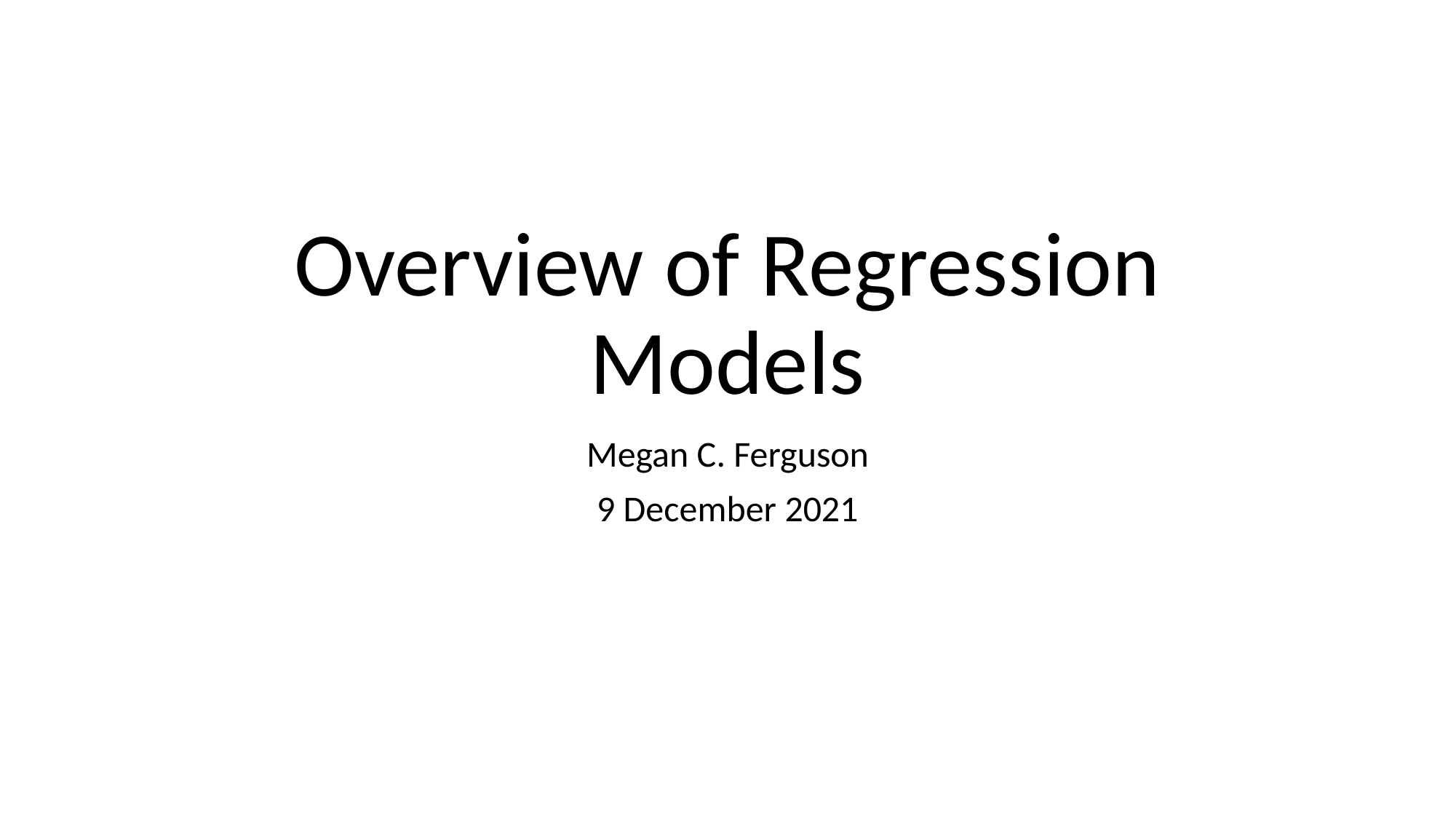

# Overview of Regression Models
Megan C. Ferguson
9 December 2021